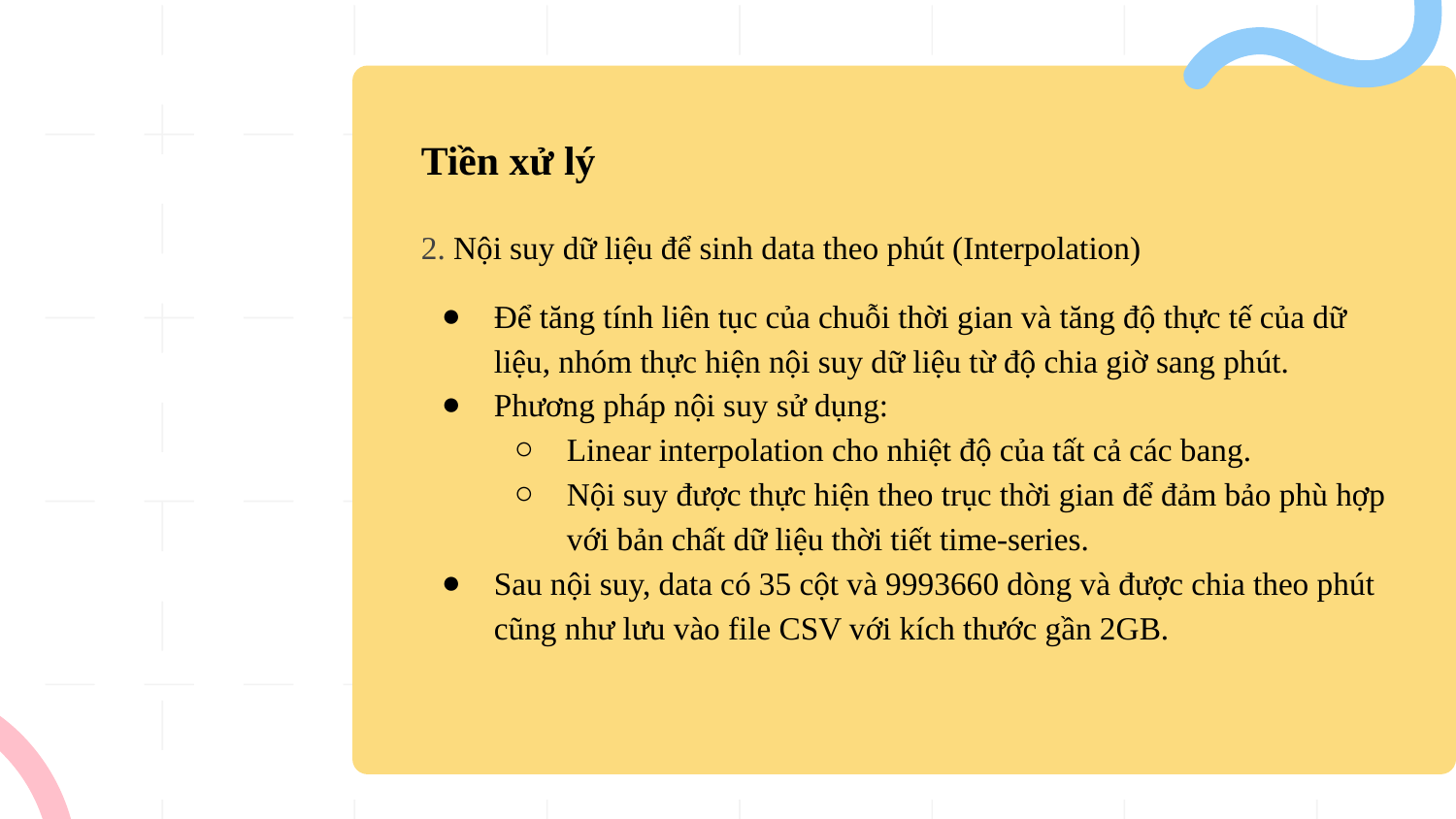

# Tiền xử lý
2. Nội suy dữ liệu để sinh data theo phút (Interpolation)
Để tăng tính liên tục của chuỗi thời gian và tăng độ thực tế của dữ liệu, nhóm thực hiện nội suy dữ liệu từ độ chia giờ sang phút.
Phương pháp nội suy sử dụng:
Linear interpolation cho nhiệt độ của tất cả các bang.
Nội suy được thực hiện theo trục thời gian để đảm bảo phù hợp với bản chất dữ liệu thời tiết time-series.
Sau nội suy, data có 35 cột và 9993660 dòng và được chia theo phút cũng như lưu vào file CSV với kích thước gần 2GB.